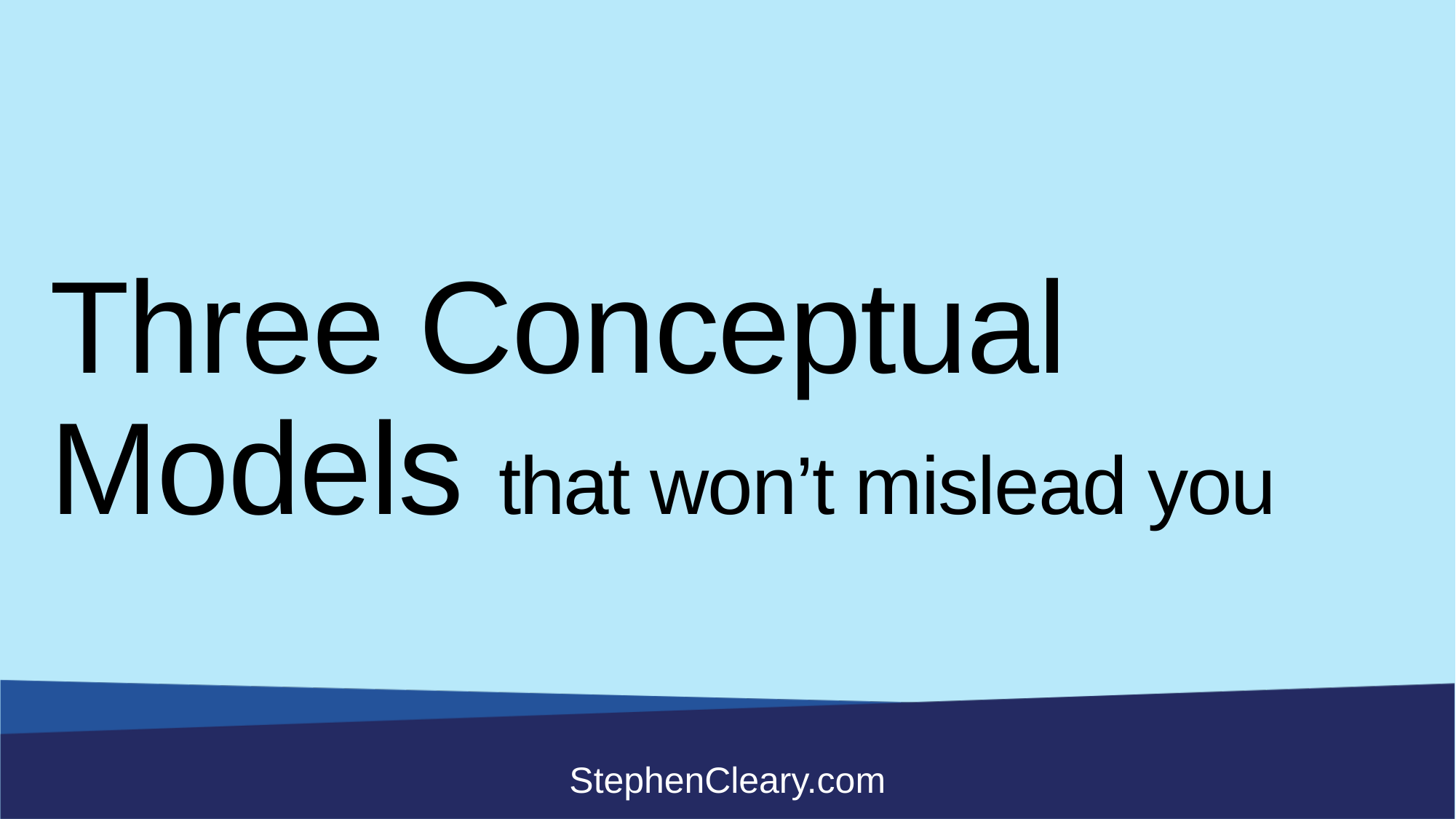

# Three Conceptual Models that won’t mislead you